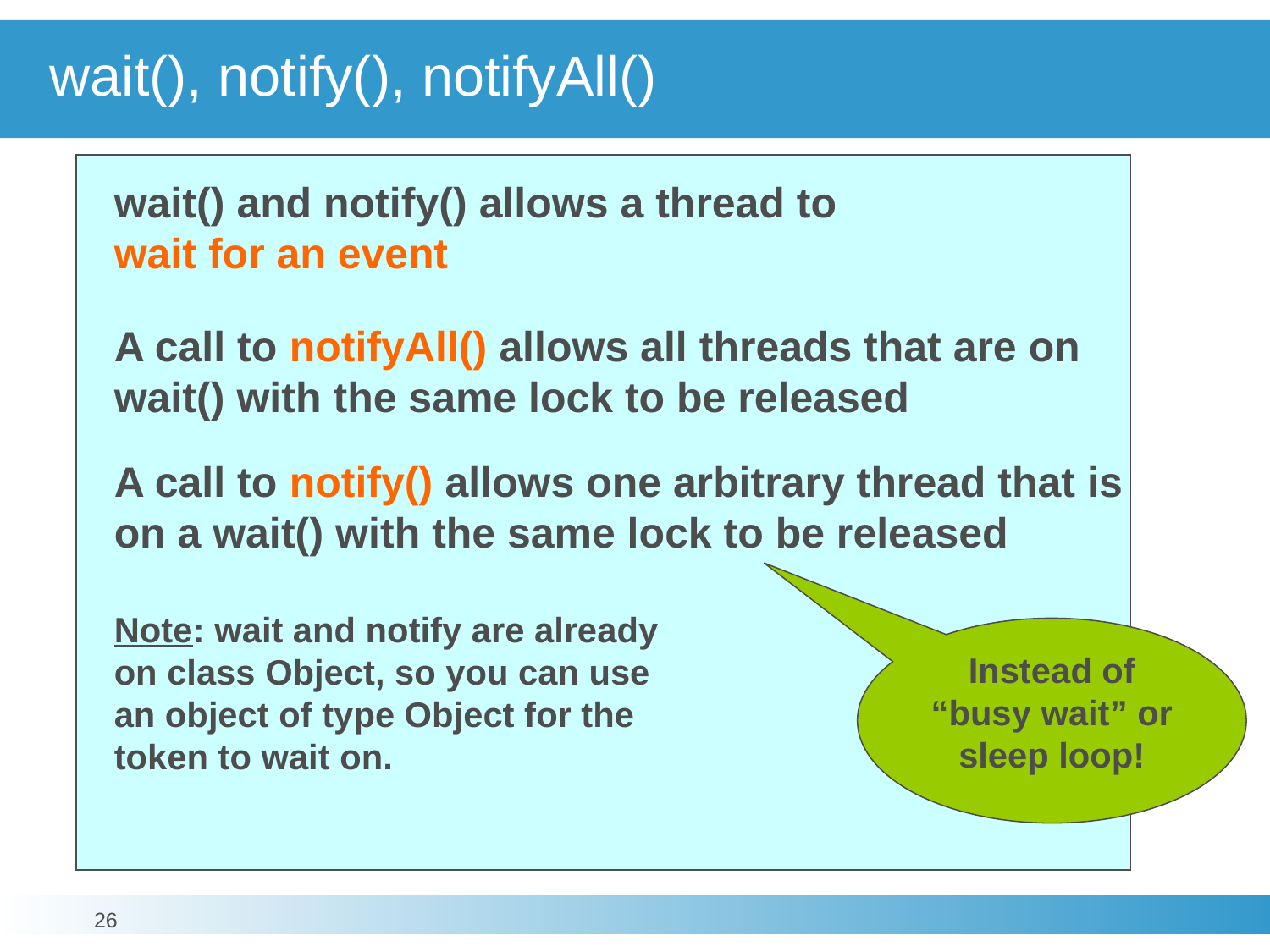

# wait(), notify(), notifyAll()
wait() and notify() allows a thread to
wait for an event
A call to notifyAll() allows all threads that are on wait() with the same lock to be released
A call to notify() allows one arbitrary thread that is on a wait() with the same lock to be released
Note: wait and notify are already
on class Object, so you can use
an object of type Object for the
token to wait on.
Instead of “busy wait” or sleep loop!
26